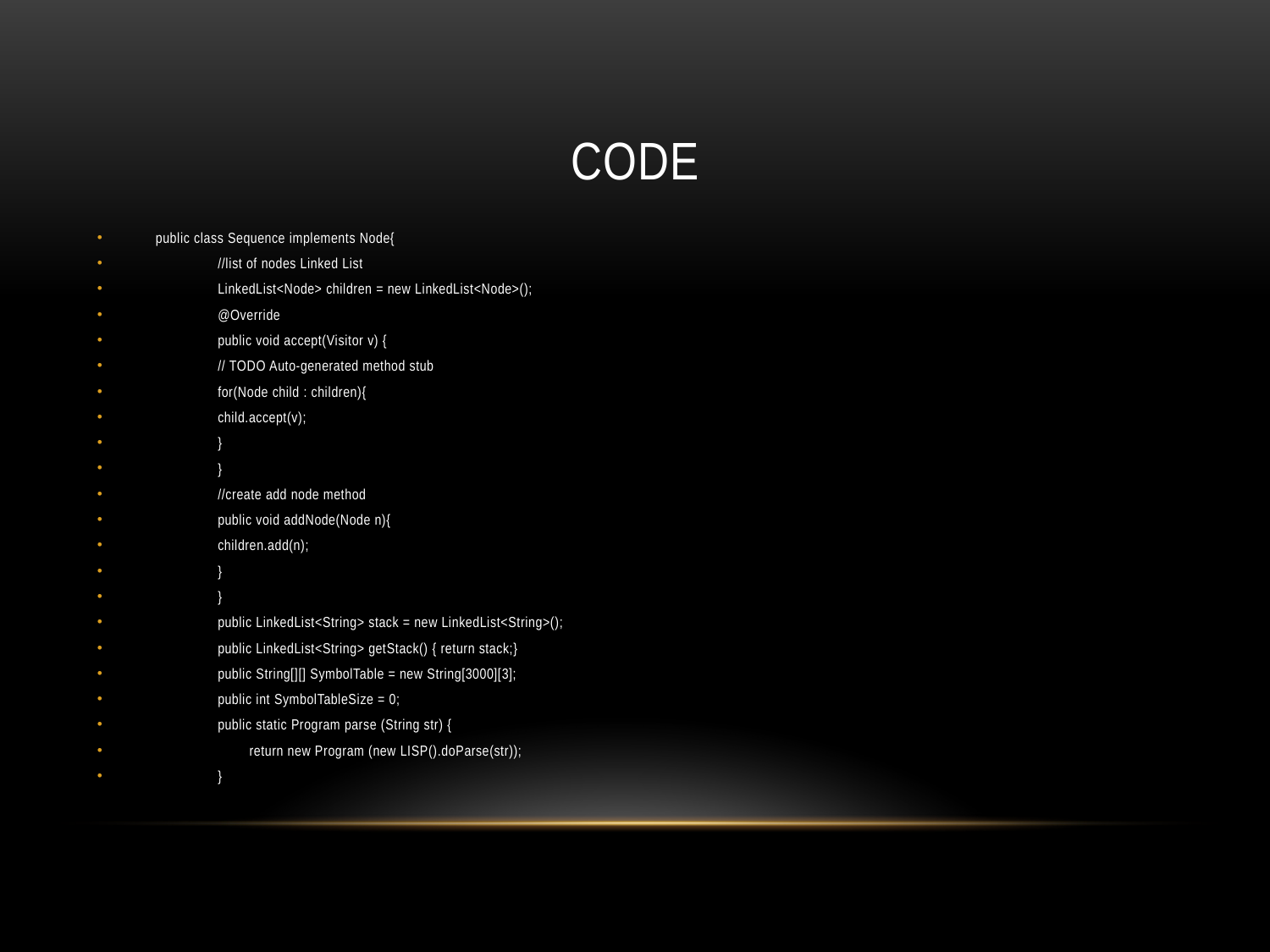

# code
public class Sequence implements Node{
		//list of nodes Linked List
		LinkedList<Node> children = new LinkedList<Node>();
		@Override
		public void accept(Visitor v) {
			// TODO Auto-generated method stub
			for(Node child : children){
				child.accept(v);
			}
		}
		//create add node method
		public void addNode(Node n){
			children.add(n);
		}
	}
	public LinkedList<String> stack = new LinkedList<String>();
	public LinkedList<String> getStack() { return stack;}
	public String[][] SymbolTable = new String[3000][3];
	public int SymbolTableSize = 0;
	public static Program parse (String str) {
	        return new Program (new LISP().doParse(str));
	}